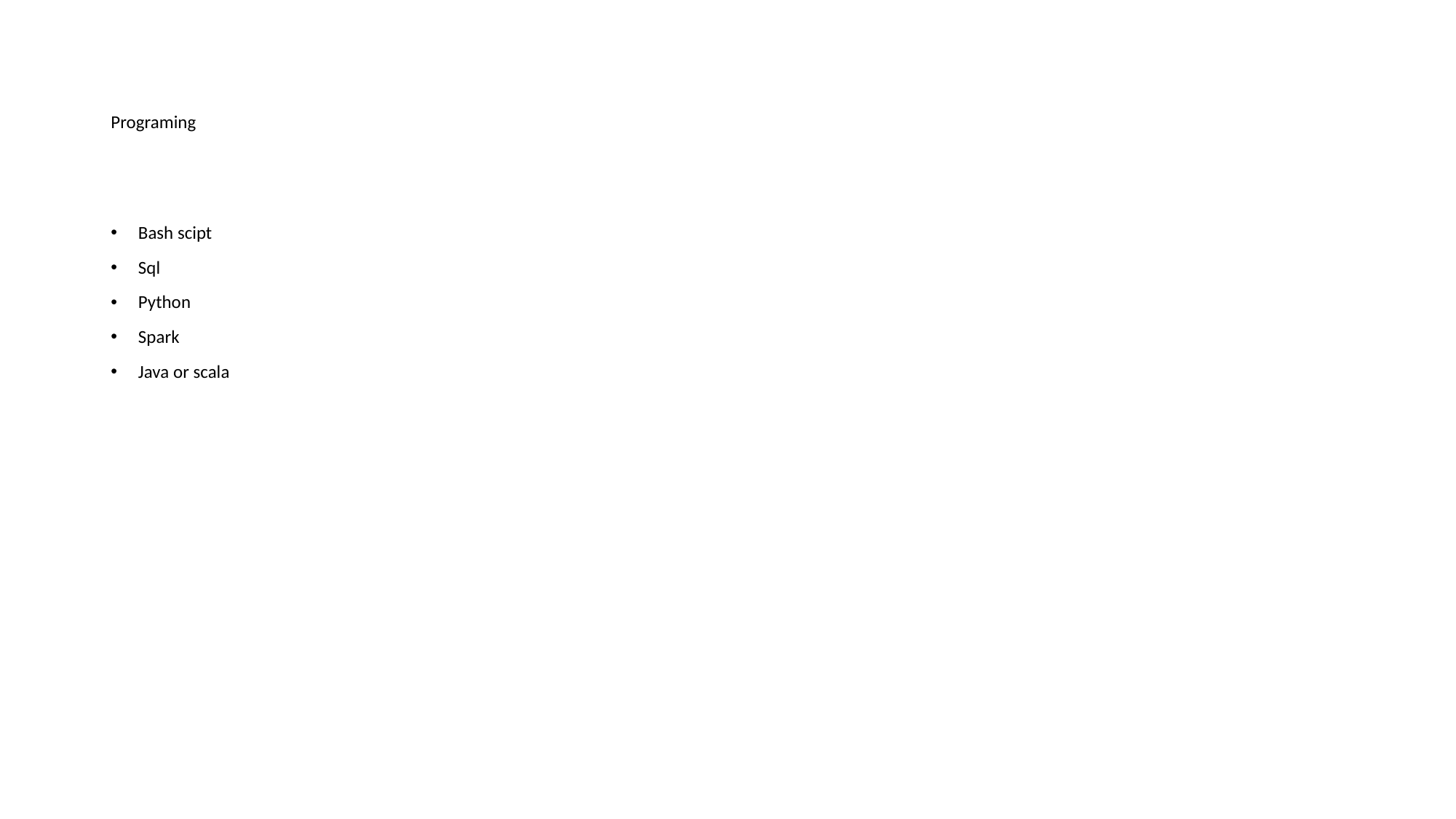

# Programing
Bash scipt
Sql
Python
Spark
Java or scala